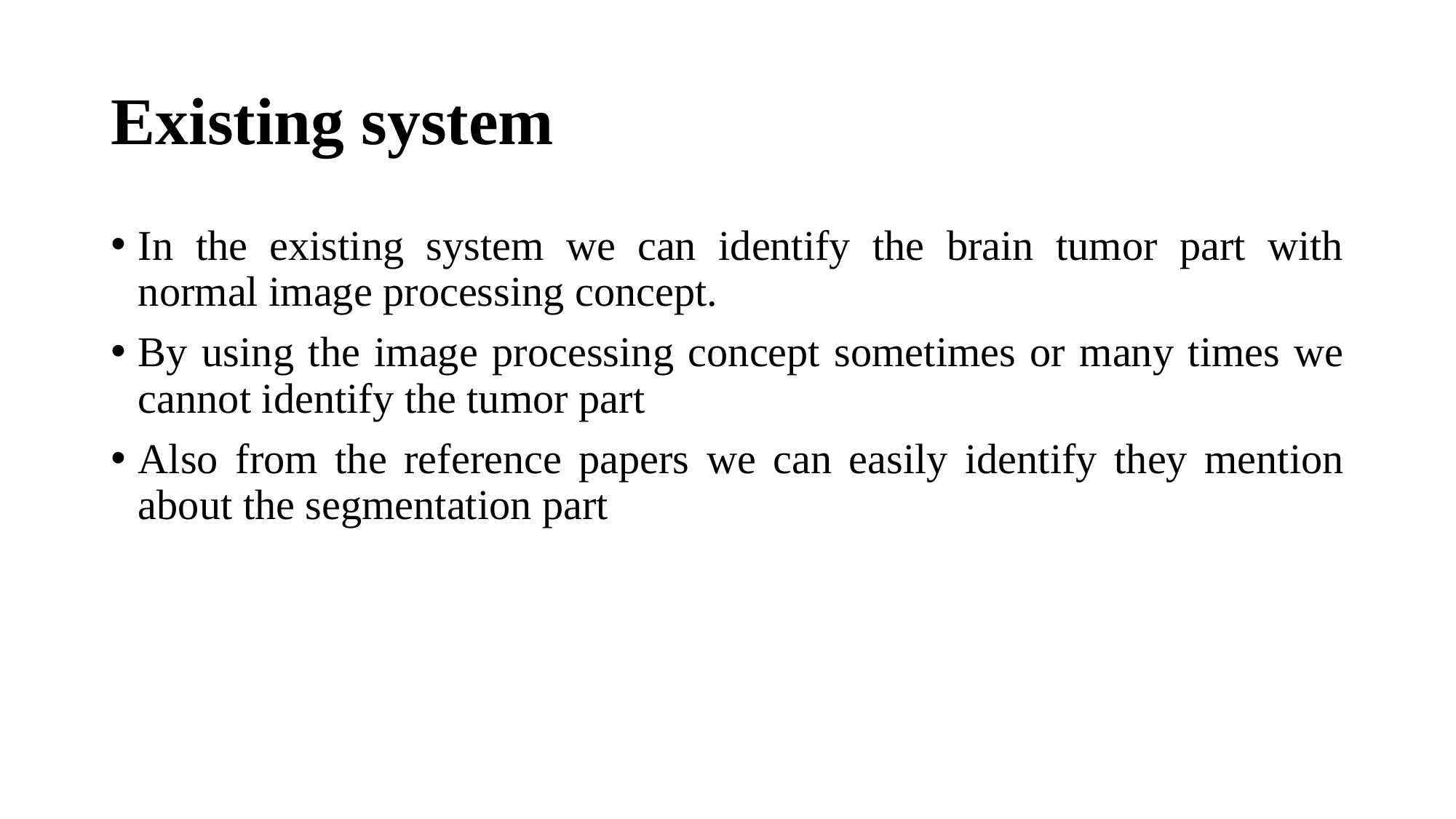

# Existing system
In the existing system we can identify the brain tumor part with normal image processing concept.
By using the image processing concept sometimes or many times we cannot identify the tumor part
Also from the reference papers we can easily identify they mention about the segmentation part